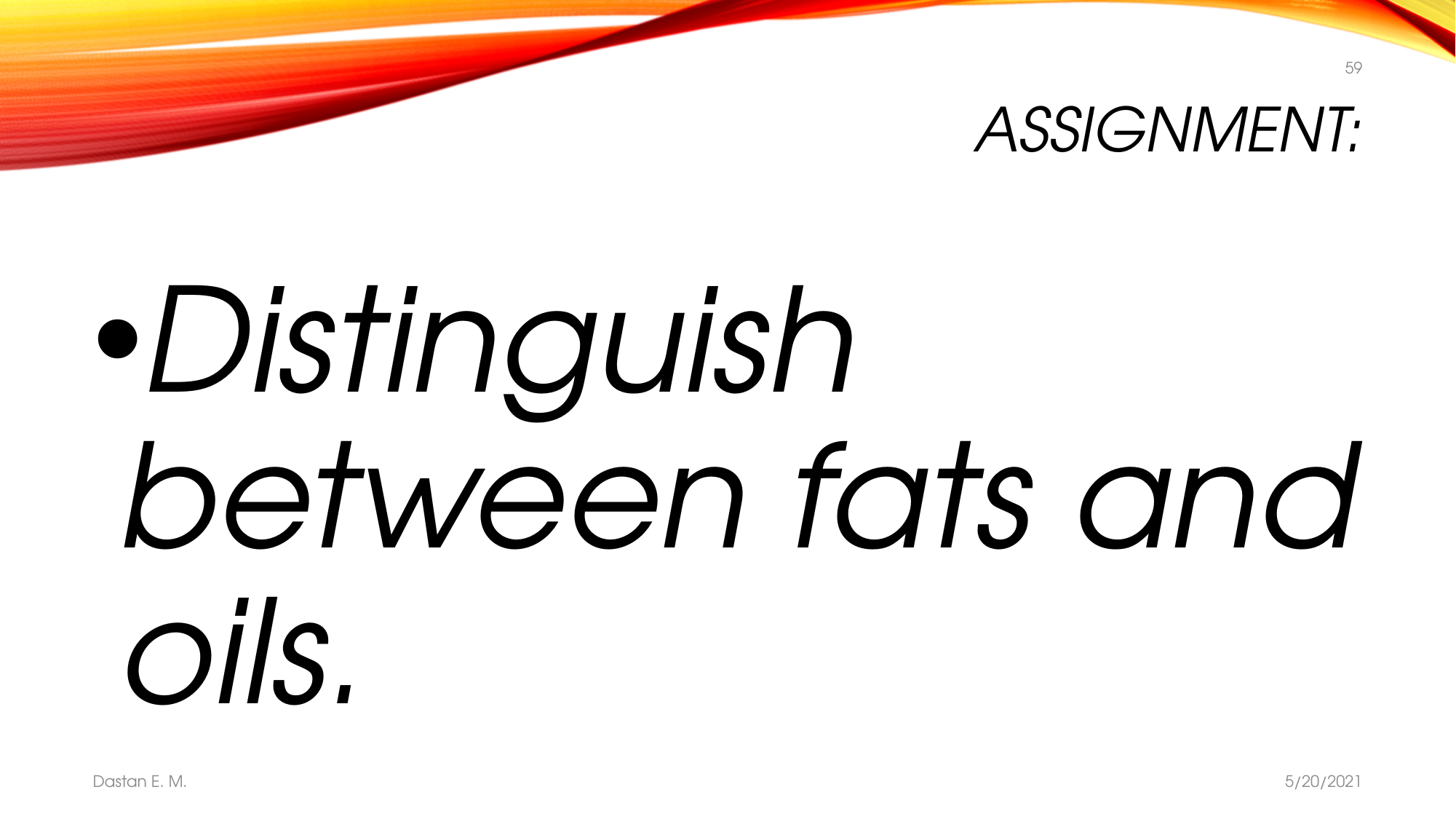

59
# Assignment:
Distinguish between fats and oils.
Dastan E. M.
5/20/2021